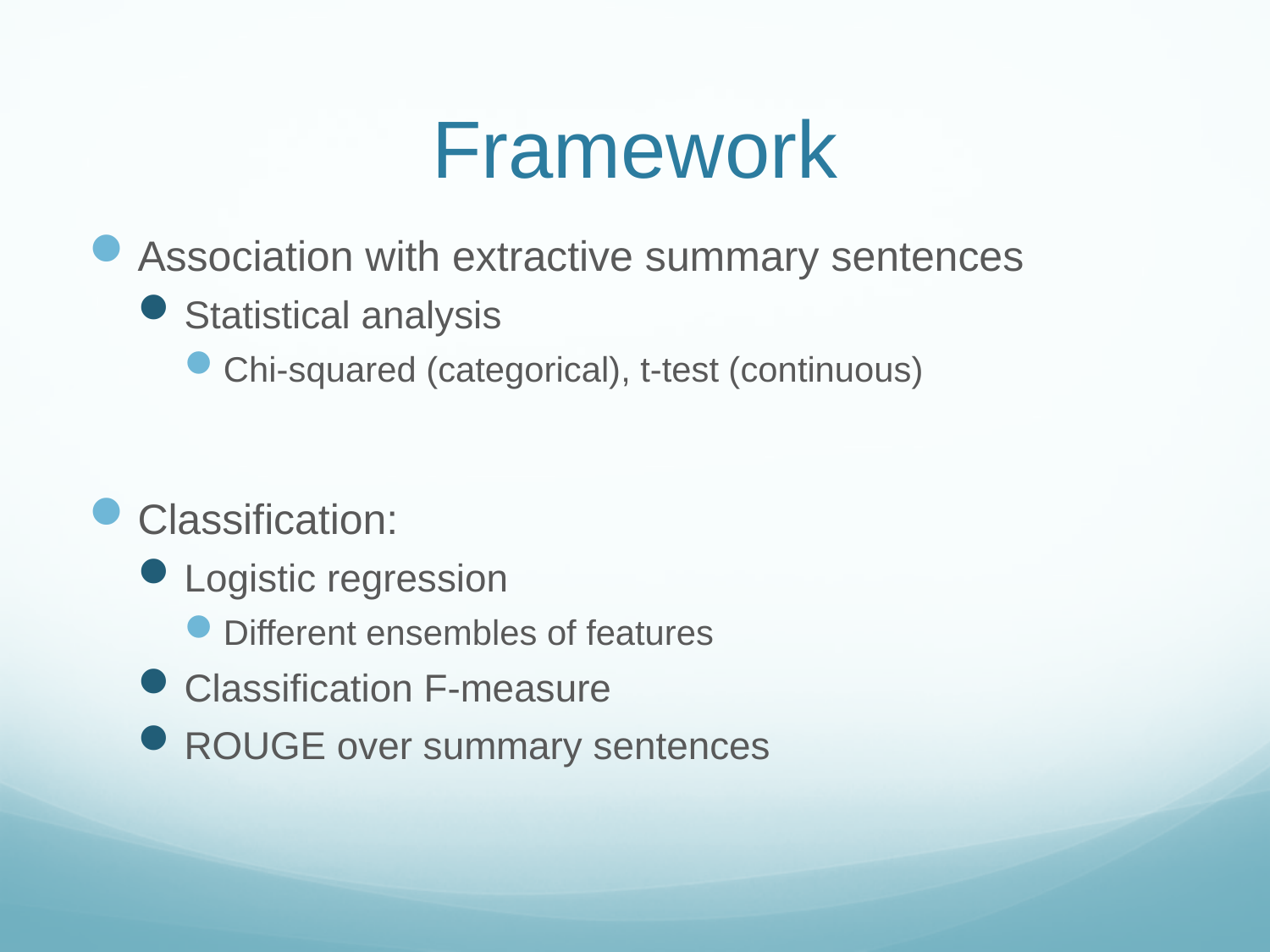

# Framework
Association with extractive summary sentences
Statistical analysis
Chi-squared (categorical), t-test (continuous)

Classification:
Logistic regression
Different ensembles of features
Classification F-measure
ROUGE over summary sentences